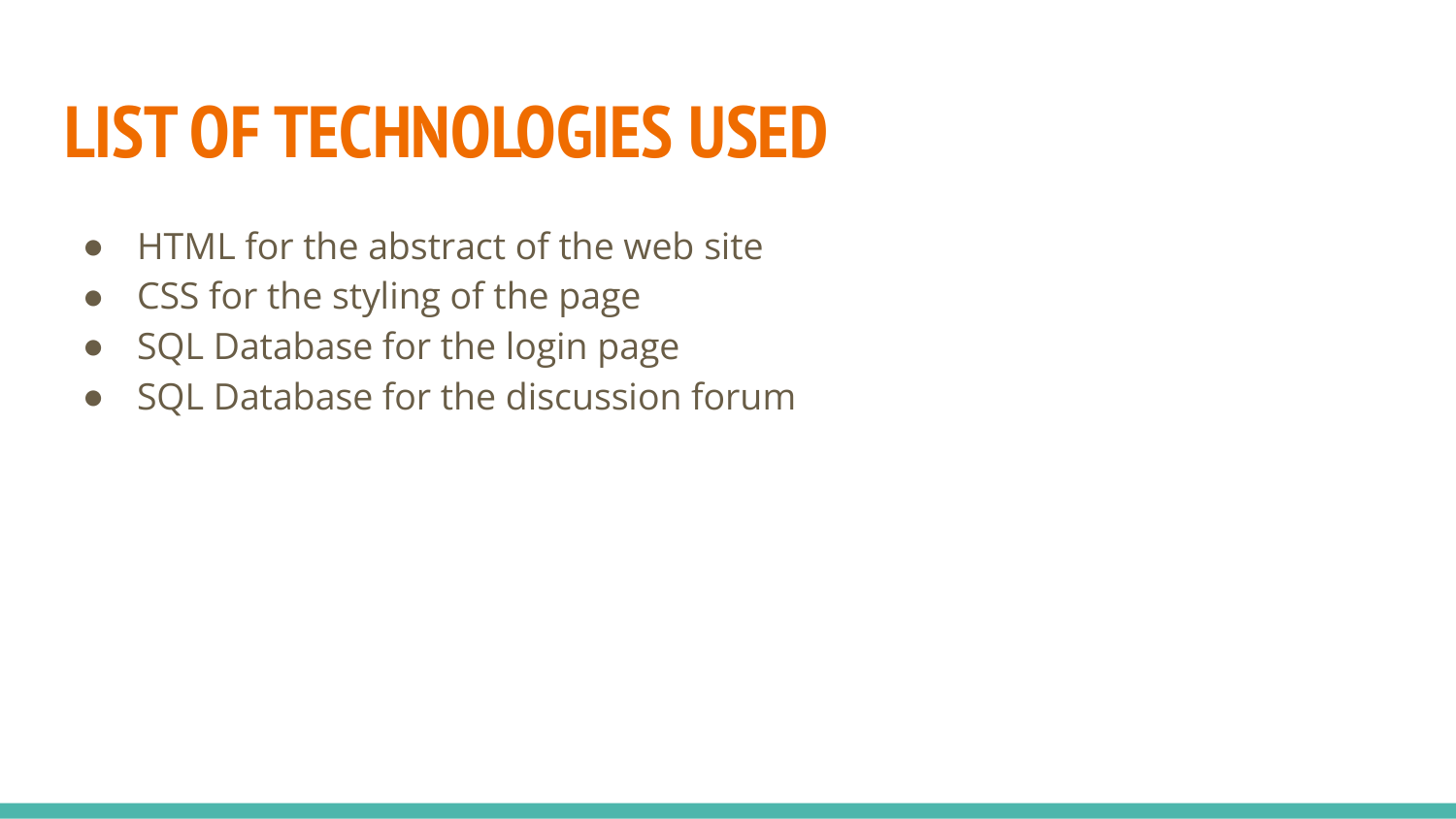

# LIST OF TECHNOLOGIES USED
HTML for the abstract of the web site
CSS for the styling of the page
SQL Database for the login page
SQL Database for the discussion forum